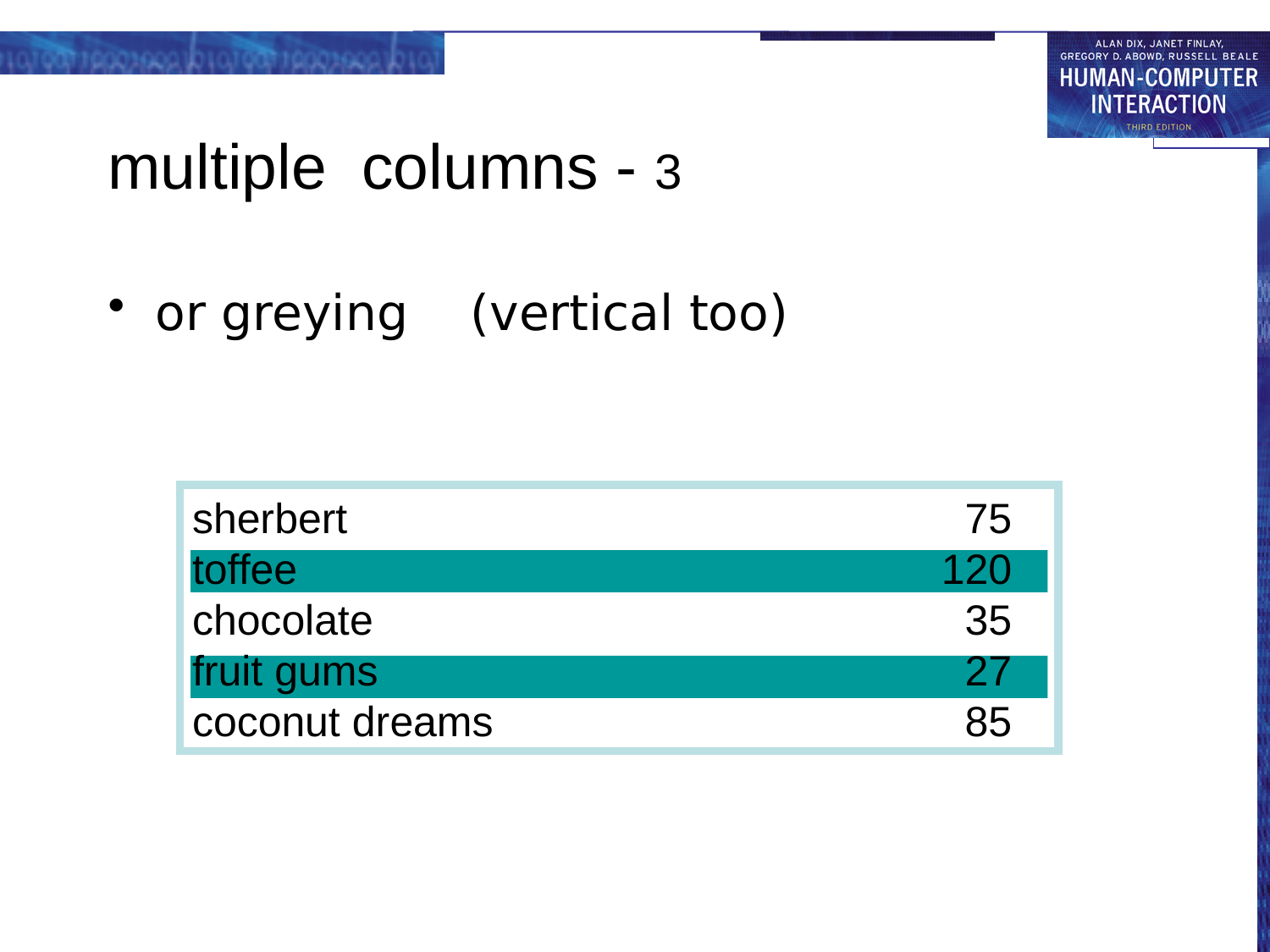

# multiple  columns - 3
or greying    (vertical too)

sherbert	75
toffee	120
chocolate	35
fruit gums	27
coconut dreams	85